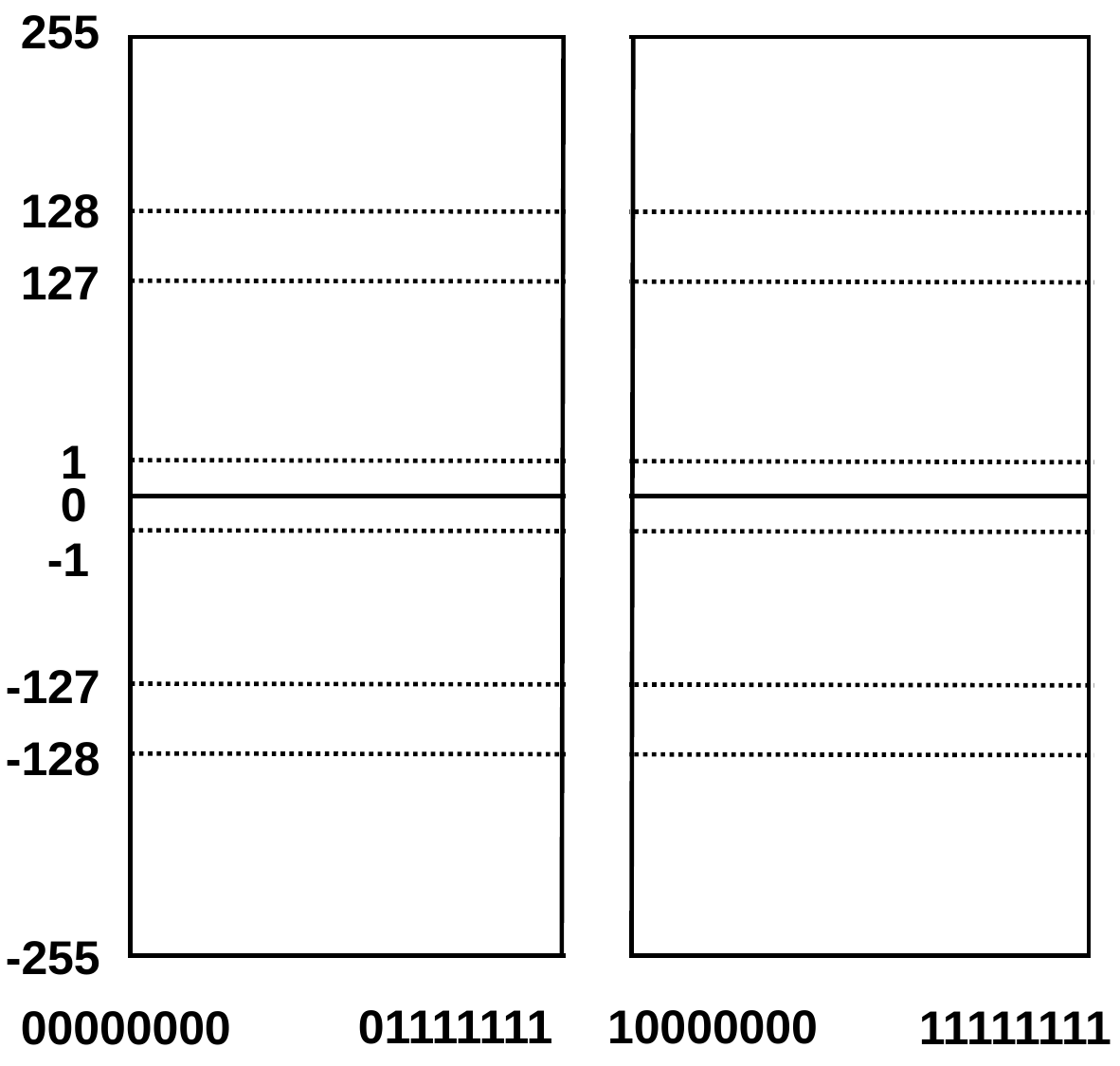

255

128
127
   1
   0
  -1
-127
-128
-255
01111111
10000000
00000000
11111111